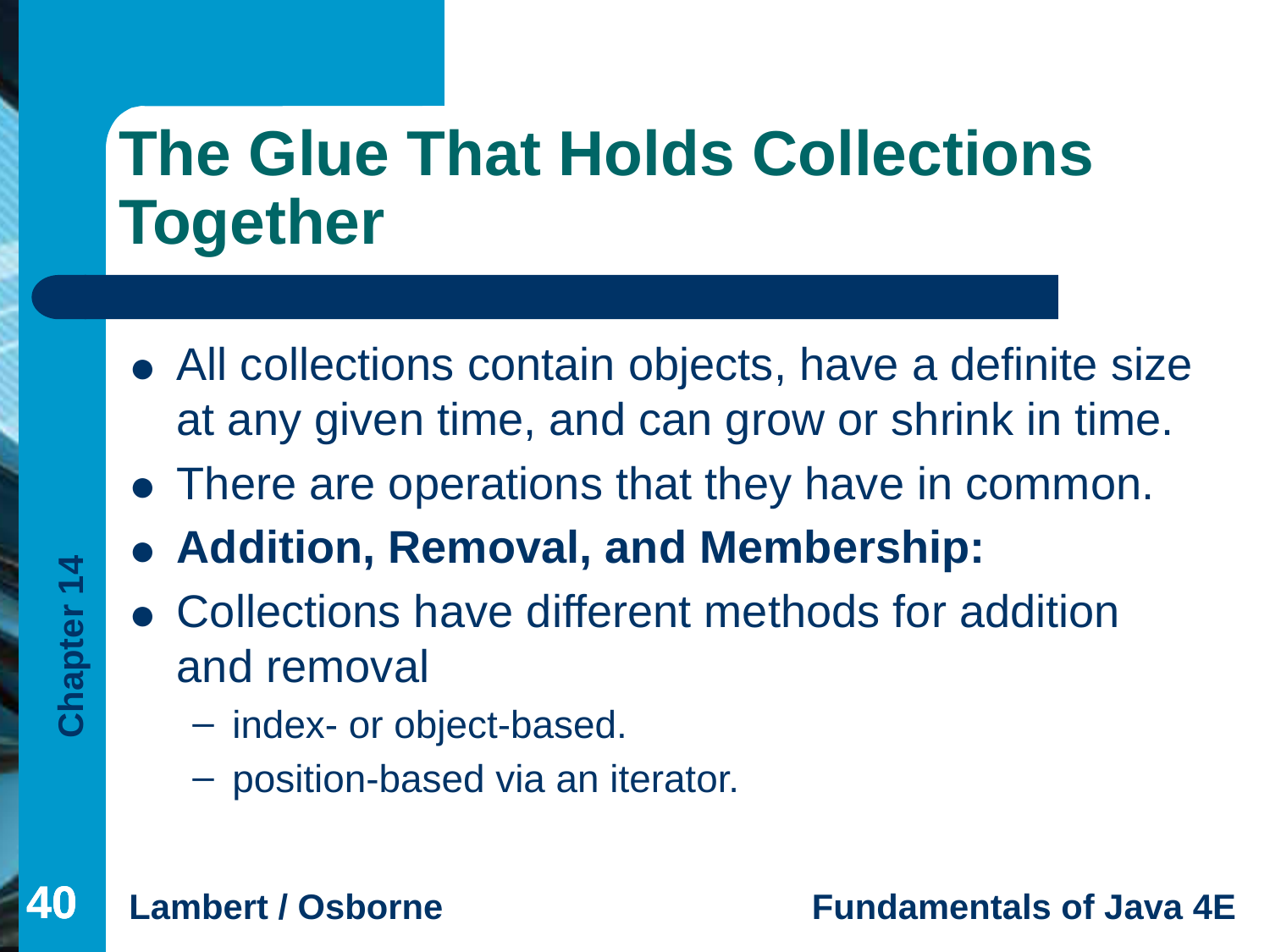

# The Glue That Holds Collections Together
All collections contain objects, have a definite size at any given time, and can grow or shrink in time.
There are operations that they have in common.
Addition, Removal, and Membership:
Collections have different methods for addition and removal
index- or object-based.
position-based via an iterator.
40
40
40